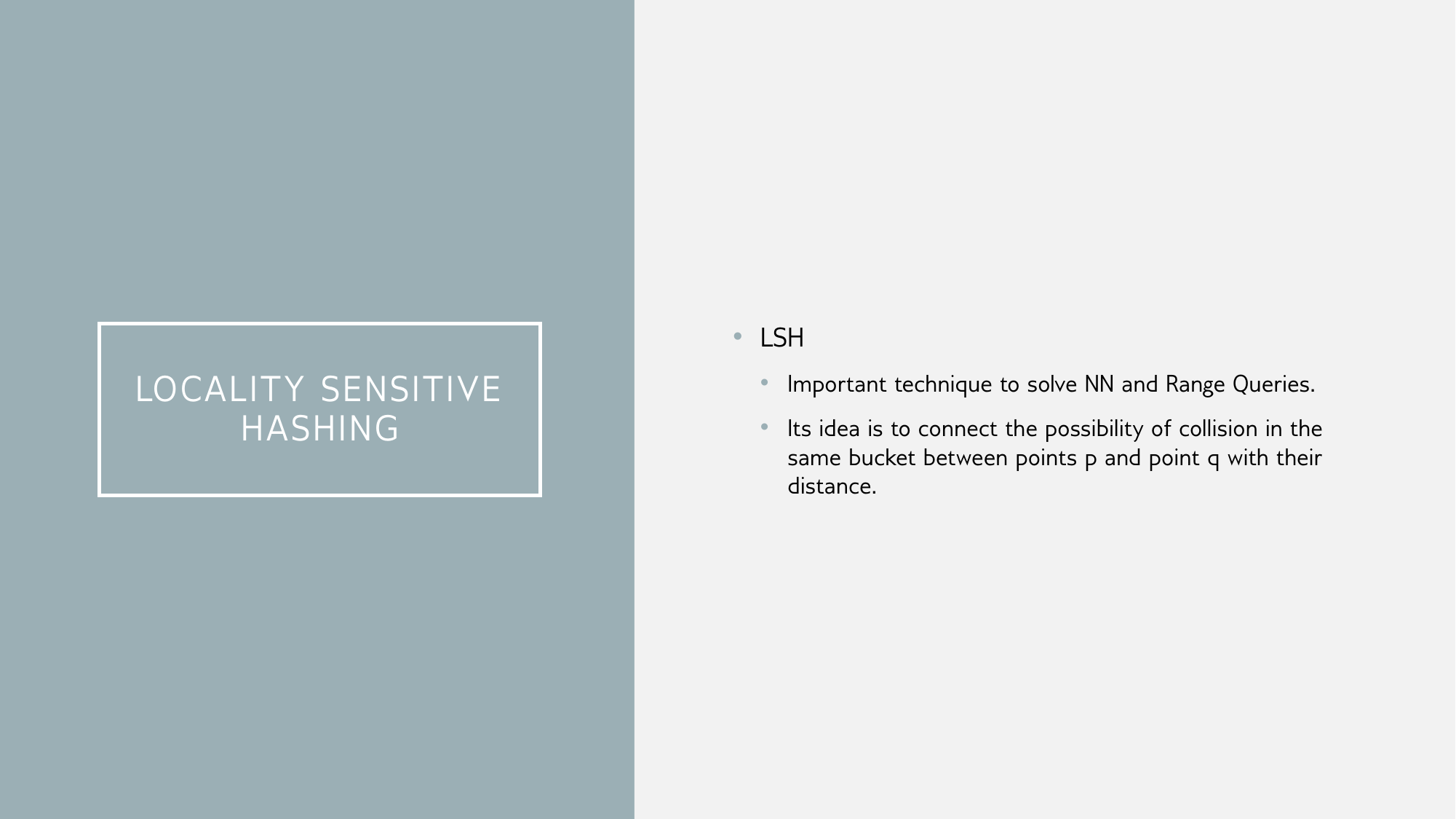

LSH
Important technique to solve NN and Range Queries.
Its idea is to connect the possibility of collision in the same bucket between points p and point q with their distance.
# Locality Sensitive Hashing